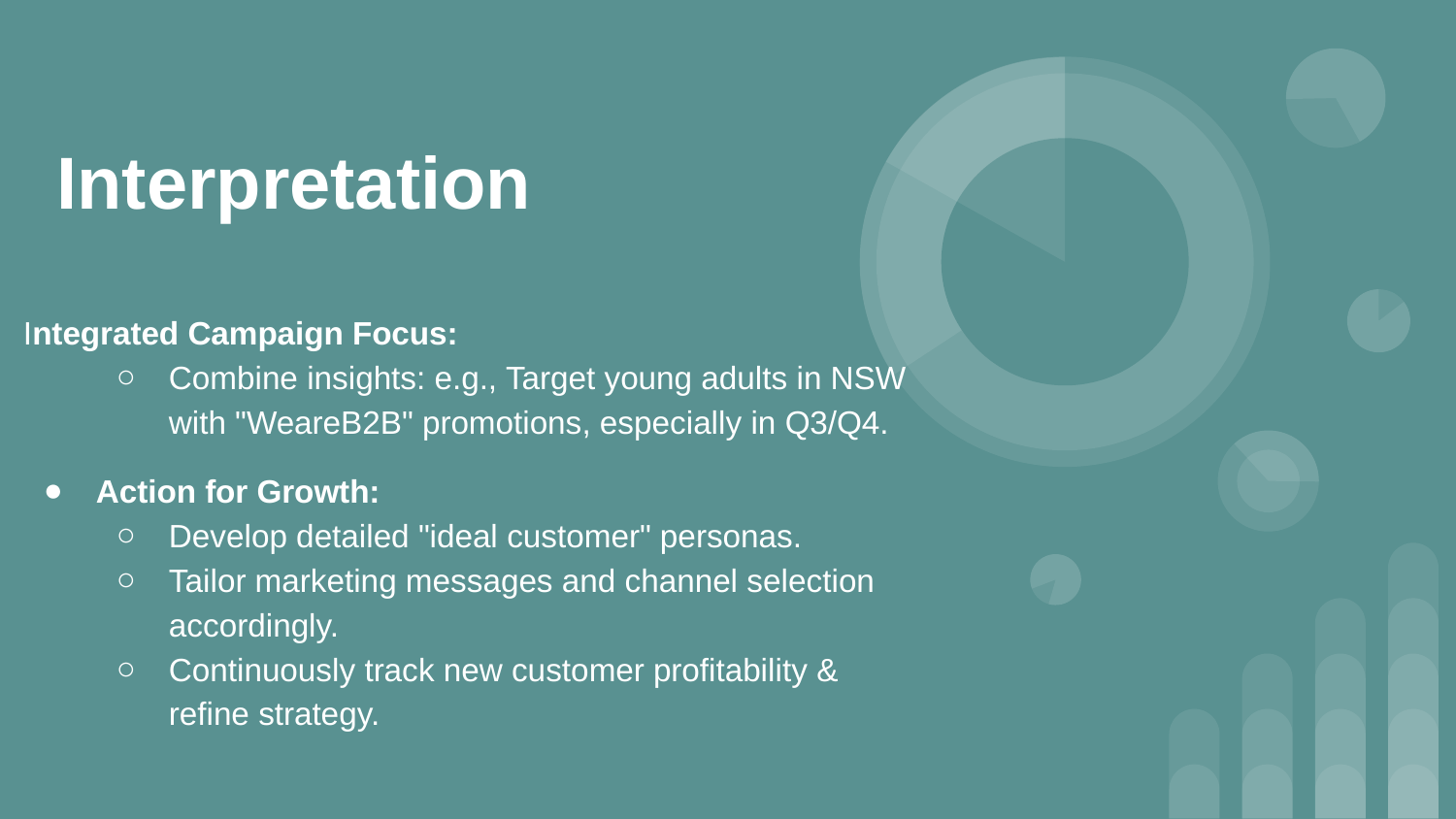

# Interpretation
Integrated Campaign Focus:
Combine insights: e.g., Target young adults in NSW with "WeareB2B" promotions, especially in Q3/Q4.
Action for Growth:
Develop detailed "ideal customer" personas.
Tailor marketing messages and channel selection accordingly.
Continuously track new customer profitability & refine strategy.